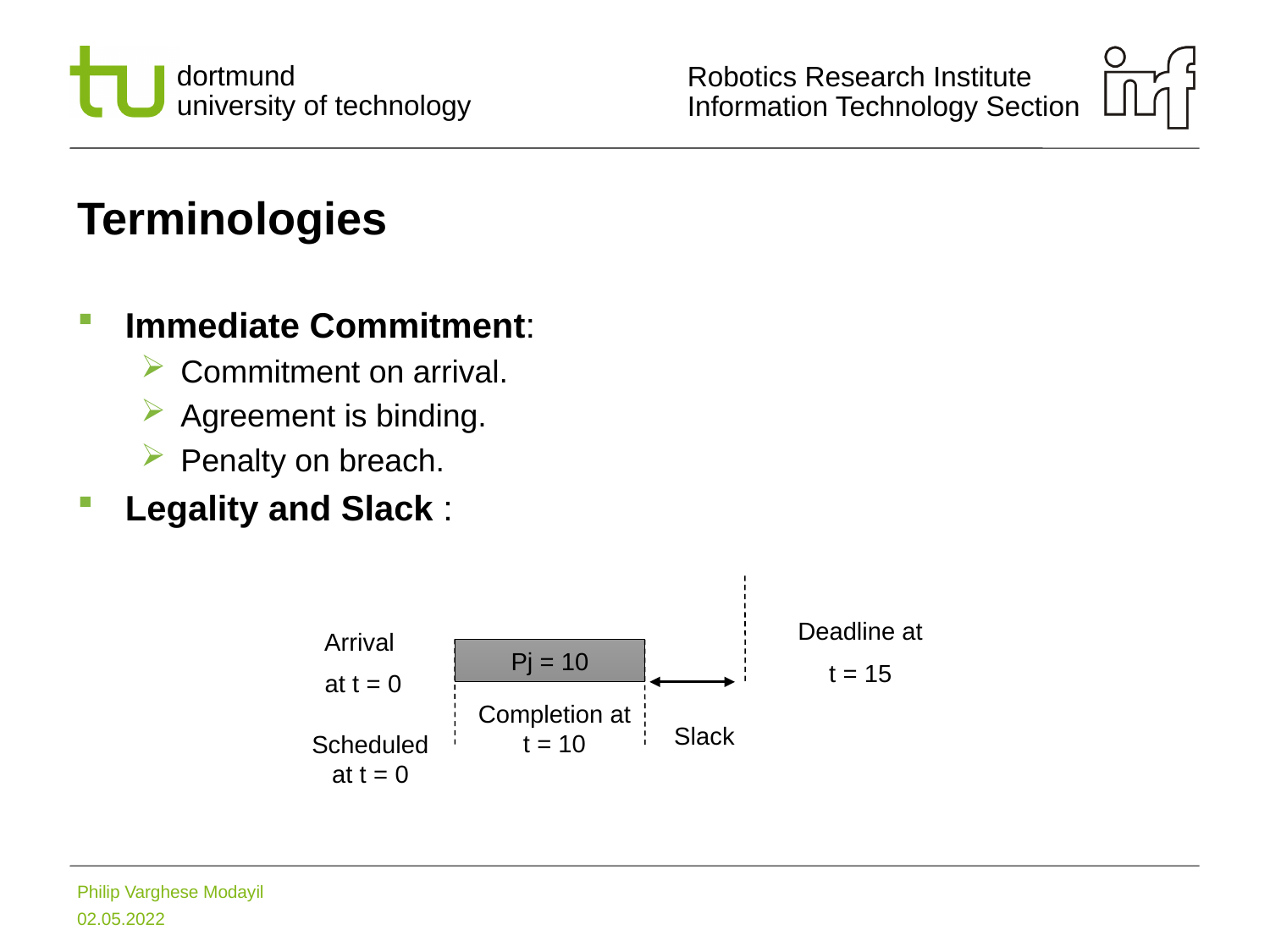

# Terminologies
Immediate Commitment:
Commitment on arrival.
Agreement is binding.
Penalty on breach.
Legality and Slack :

Deadline at
t = 15
Arrival
 at t = 0
Pj = 10
Completion at t = 10
Slack
Scheduled at t = 0